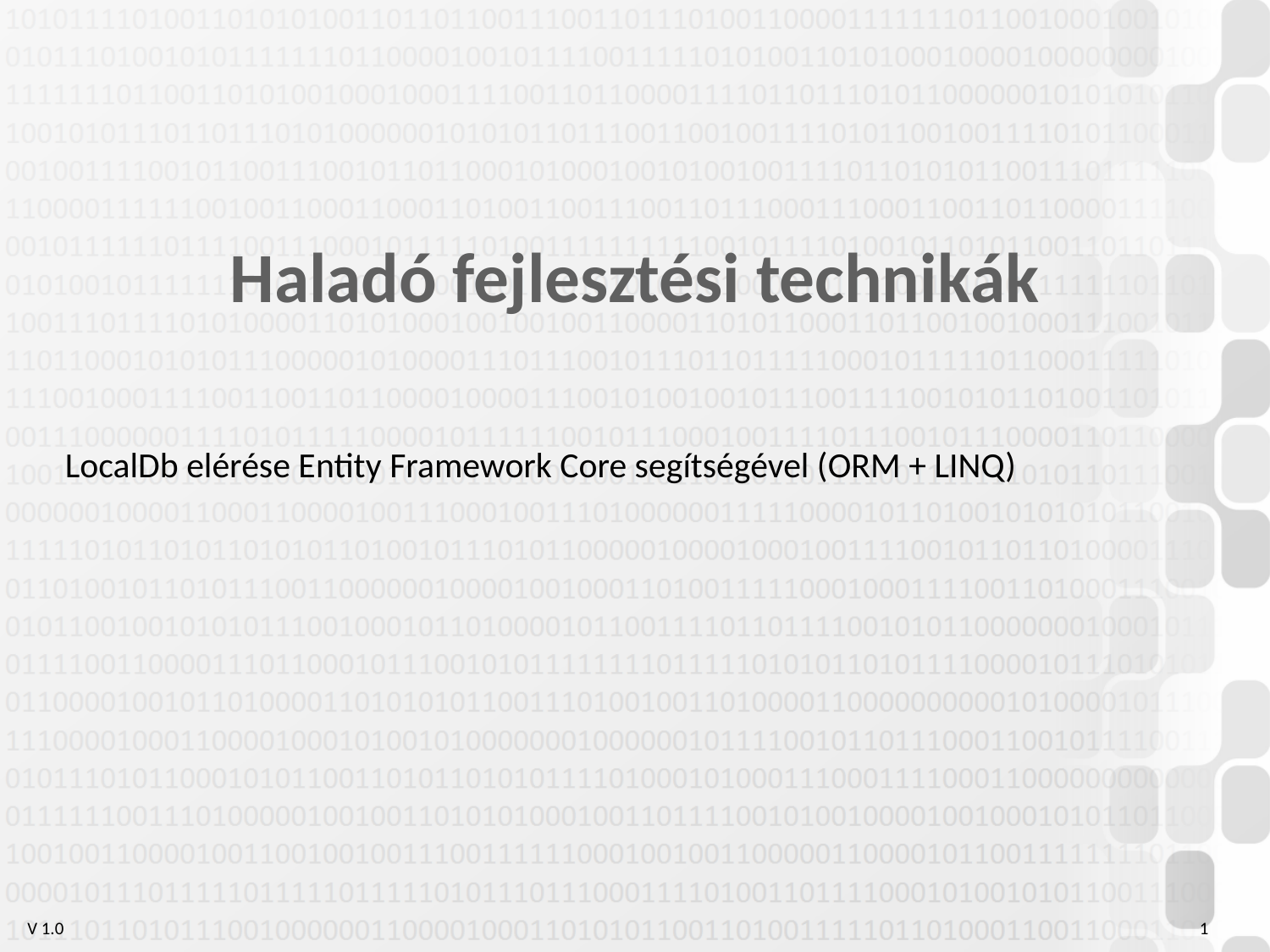

Haladó fejlesztési technikák
LocalDb elérése Entity Framework Core segítségével (ORM + LINQ)
1